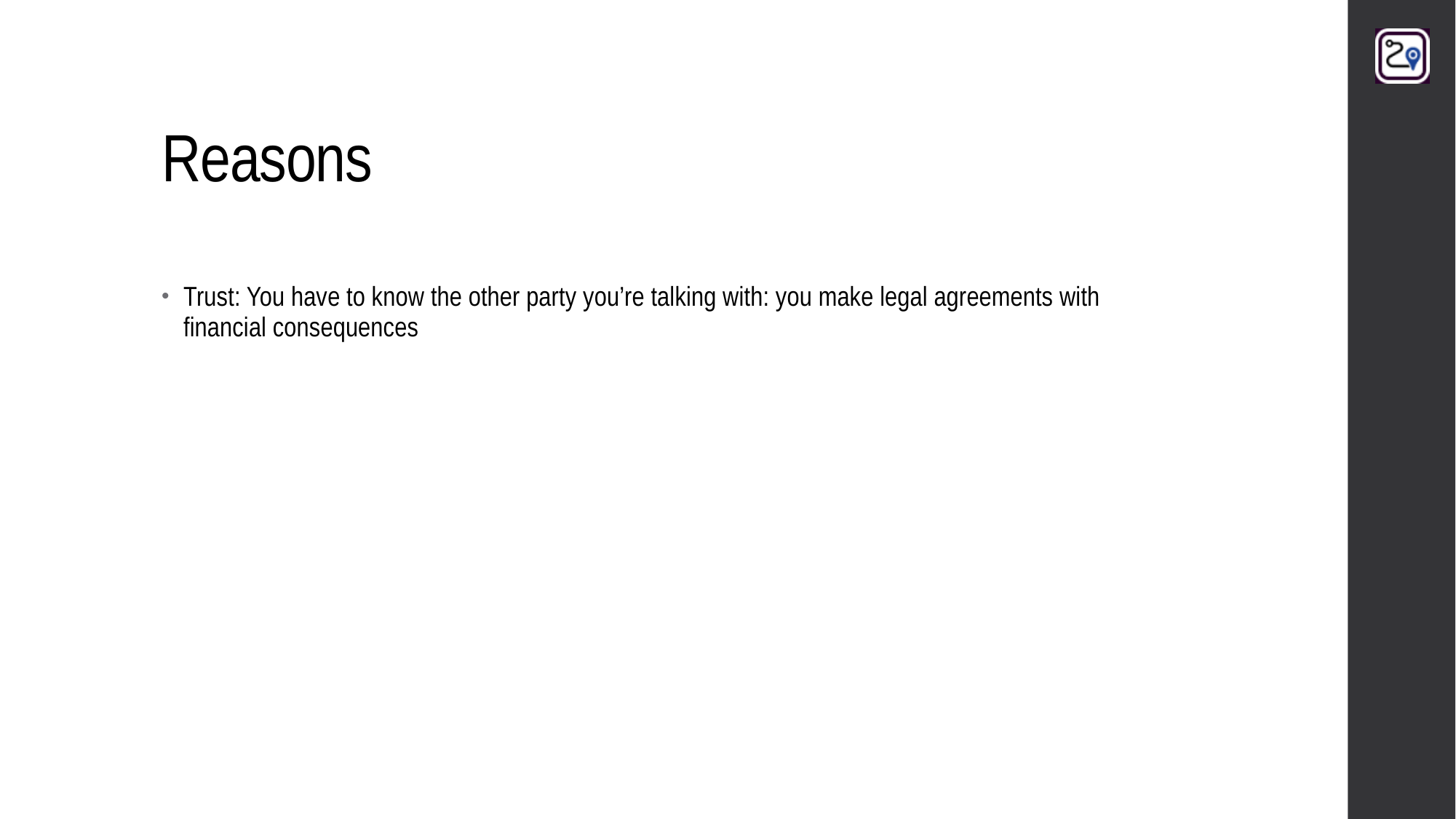

# Reasons

Trust: You have to know the other party you’re talking with: you make legal agreements with financial consequences